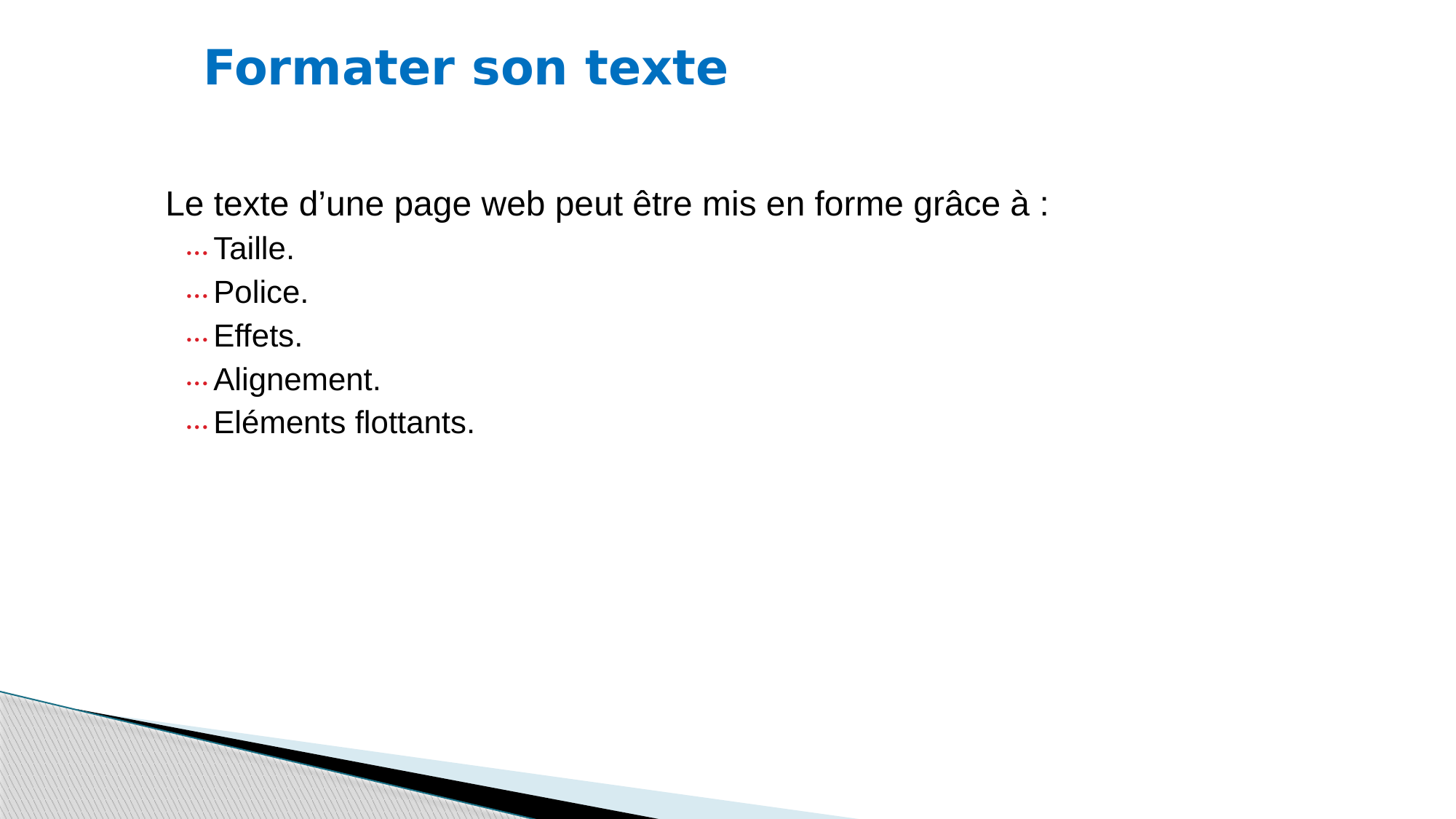

Formater son texte
Le texte d’une page web peut être mis en forme grâce à :
Taille.
Police.
Effets.
Alignement.
Eléments flottants.